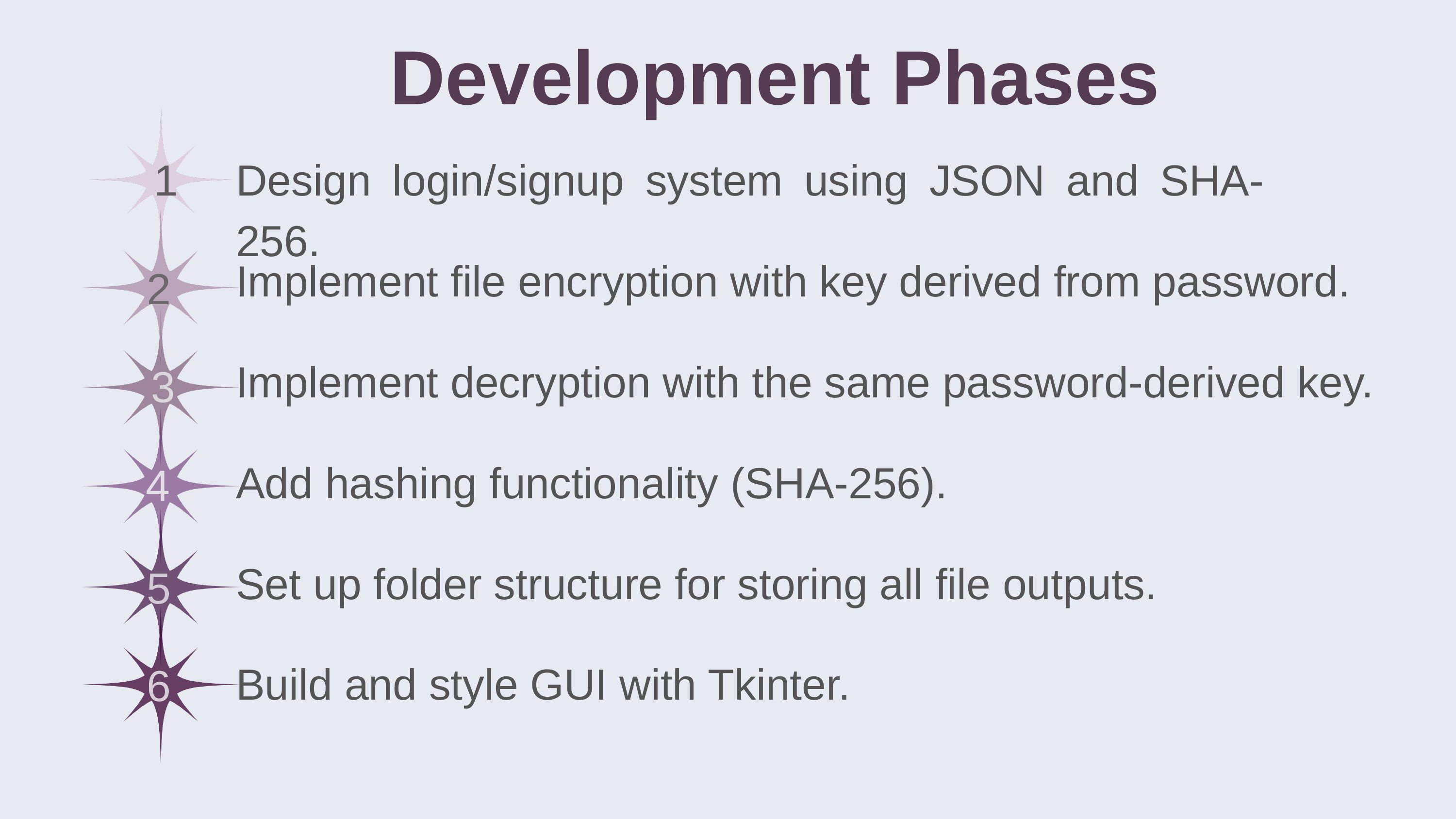

Development Phases

1
Design login/signup system using JSON and SHA-256.

Implement file encryption with key derived from password.
2

Implement decryption with the same password-derived key.
3

Add hashing functionality (SHA-256).
4

Set up folder structure for storing all file outputs.
5

Build and style GUI with Tkinter.
6